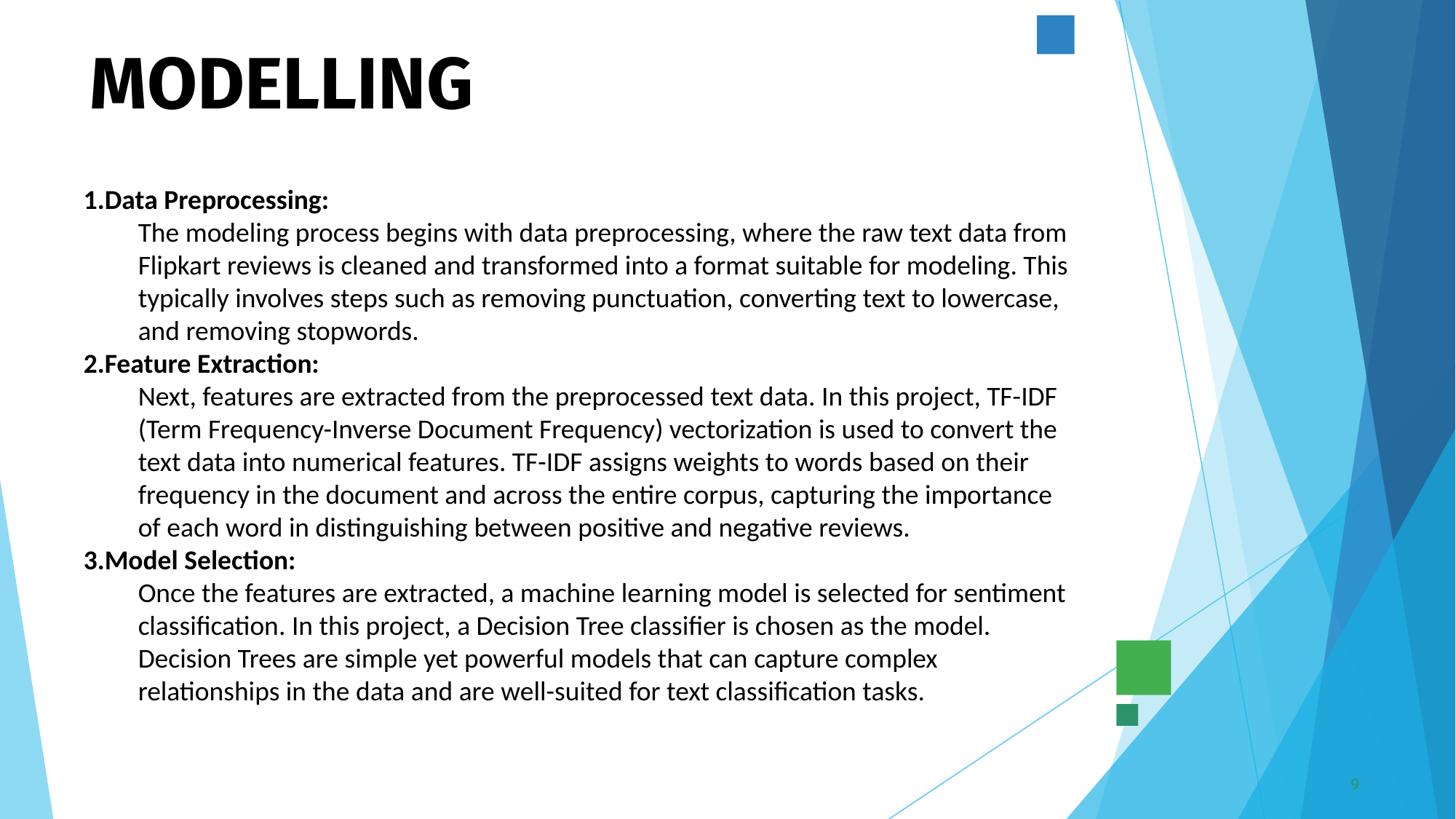

MODELLING
1.Data Preprocessing:
The modeling process begins with data preprocessing, where the raw text data from Flipkart reviews is cleaned and transformed into a format suitable for modeling. This typically involves steps such as removing punctuation, converting text to lowercase, and removing stopwords.
2.Feature Extraction:
Next, features are extracted from the preprocessed text data. In this project, TF-IDF (Term Frequency-Inverse Document Frequency) vectorization is used to convert the text data into numerical features. TF-IDF assigns weights to words based on their frequency in the document and across the entire corpus, capturing the importance of each word in distinguishing between positive and negative reviews.
3.Model Selection:
Once the features are extracted, a machine learning model is selected for sentiment classification. In this project, a Decision Tree classifier is chosen as the model. Decision Trees are simple yet powerful models that can capture complex relationships in the data and are well-suited for text classification tasks.

9